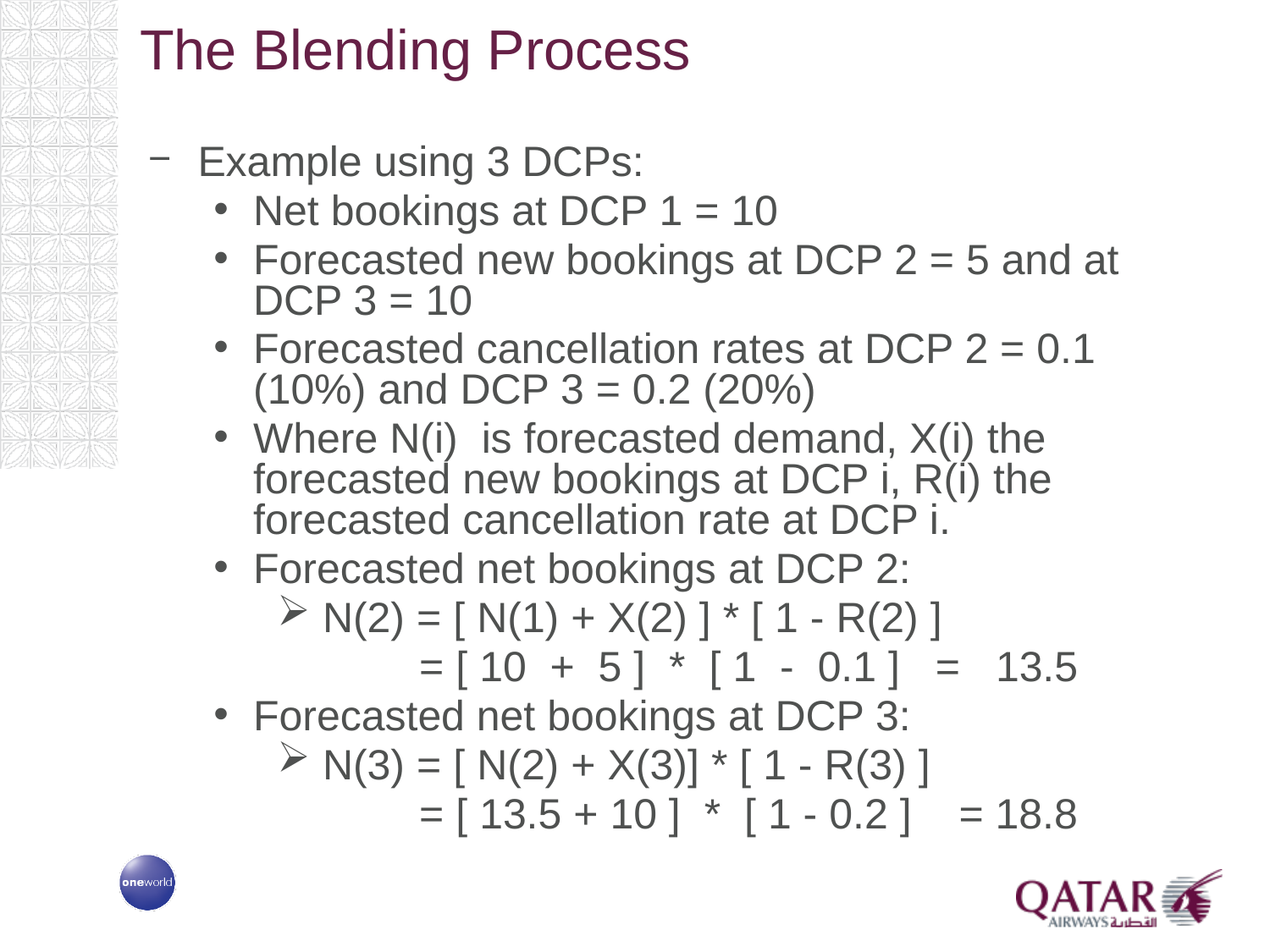

# The Blending Process
Example using 3 DCPs:
Net bookings at DCP 1 = 10
Forecasted new bookings at DCP 2 = 5 and at DCP 3 = 10
Forecasted cancellation rates at DCP 2 = 0.1 (10%) and DCP 3 = 0.2 (20%)
Where N(i)  is forecasted demand, X(i) the forecasted new bookings at DCP i, R(i) the forecasted cancellation rate at DCP i.
Forecasted net bookings at DCP 2:
 N(2) = [ N(1) + X(2) ] * [ 1 - R(2) ]
            = [ 10  +  5 ]  *  [ 1  -  0.1 ]   =   13.5
Forecasted net bookings at DCP 3:
 N(3) = [ N(2) + X(3)] * [ 1 - R(3) ]
            = [ 13.5 + 10 ]  *  [ 1 - 0.2 ]    = 18.8